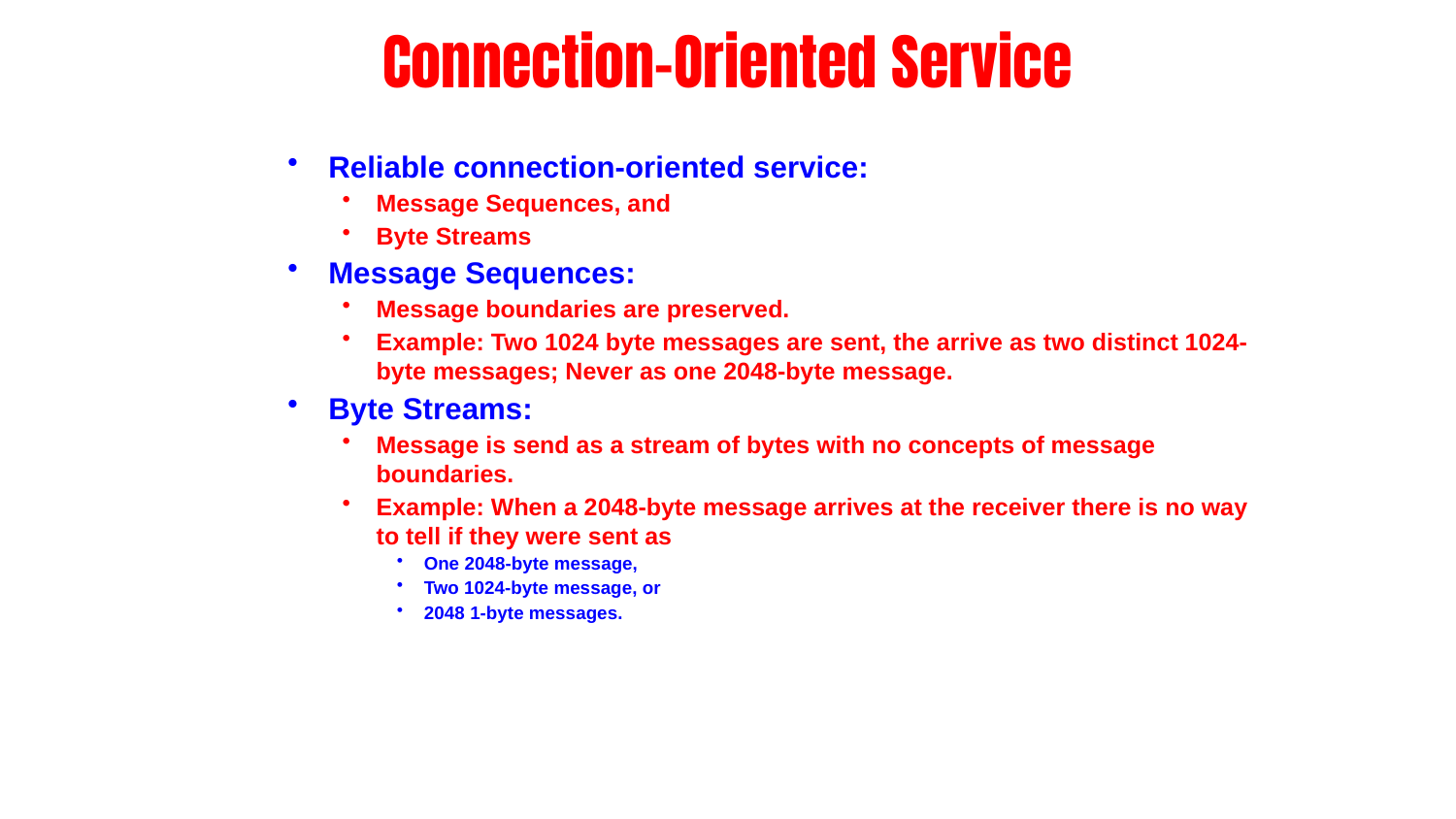

# Connection-Oriented Service
Reliable connection-oriented service:
Message Sequences, and
Byte Streams
Message Sequences:
Message boundaries are preserved.
Example: Two 1024 byte messages are sent, the arrive as two distinct 1024-byte messages; Never as one 2048-byte message.
Byte Streams:
Message is send as a stream of bytes with no concepts of message boundaries.
Example: When a 2048-byte message arrives at the receiver there is no way to tell if they were sent as
One 2048-byte message,
Two 1024-byte message, or
2048 1-byte messages.